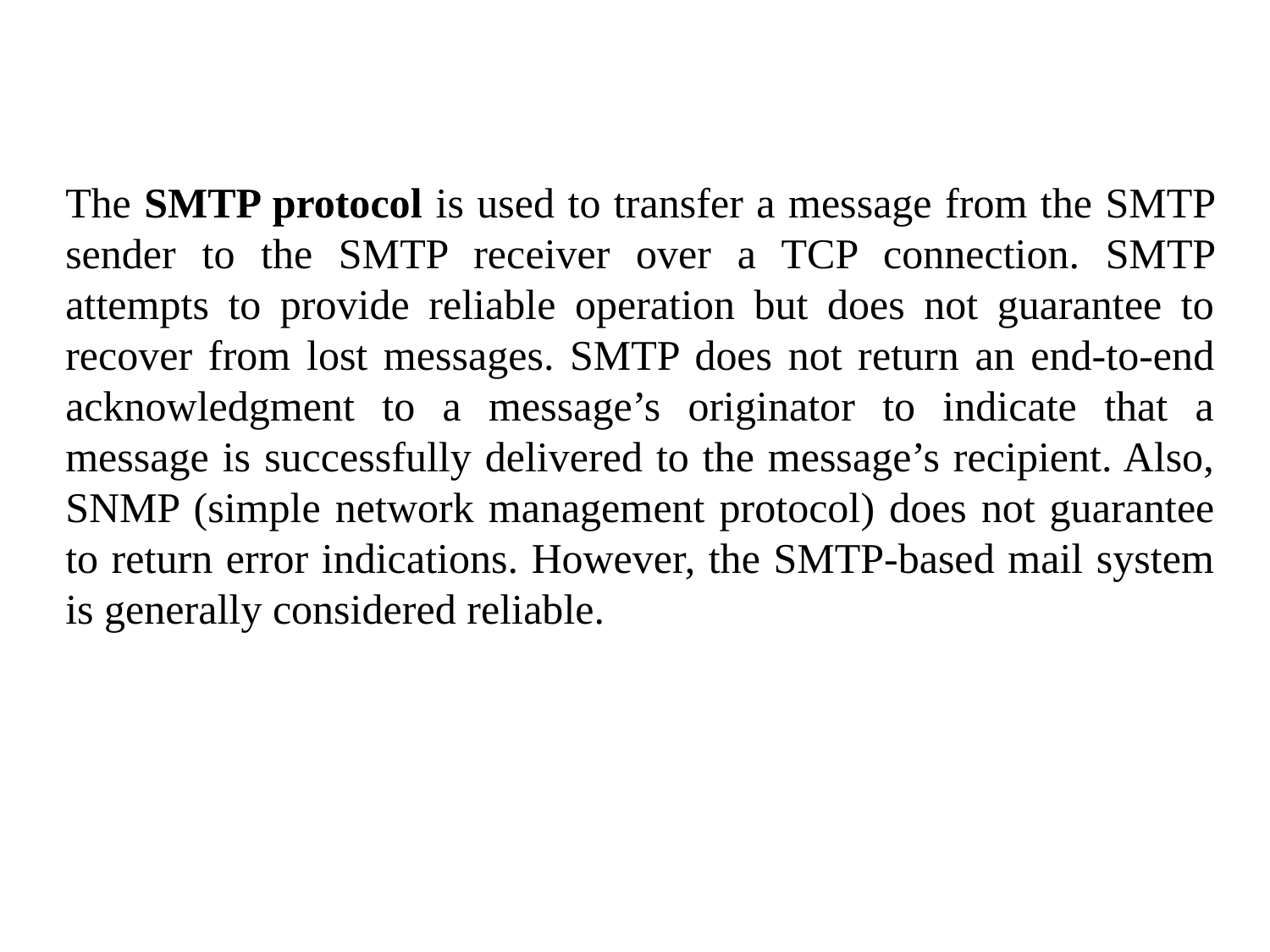

The SMTP protocol is used to transfer a message from the SMTP sender to the SMTP receiver over a TCP connection. SMTP attempts to provide reliable operation but does not guarantee to recover from lost messages. SMTP does not return an end-to-end acknowledgment to a message’s originator to indicate that a message is successfully delivered to the message’s recipient. Also, SNMP (simple network management protocol) does not guarantee to return error indications. However, the SMTP-based mail system is generally considered reliable.